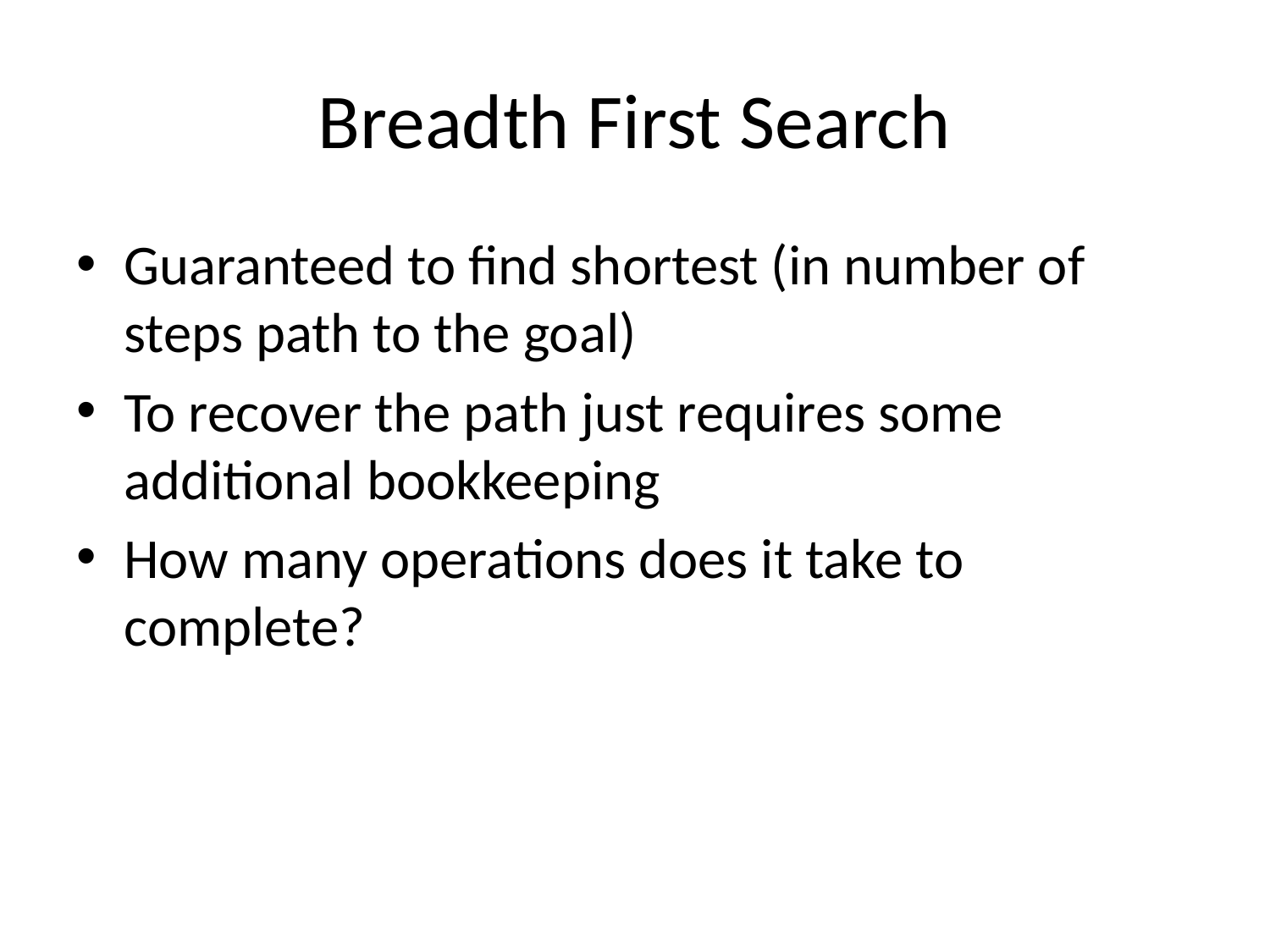

# Breadth First Search
Guaranteed to find shortest (in number of steps path to the goal)
To recover the path just requires some additional bookkeeping
How many operations does it take to complete?